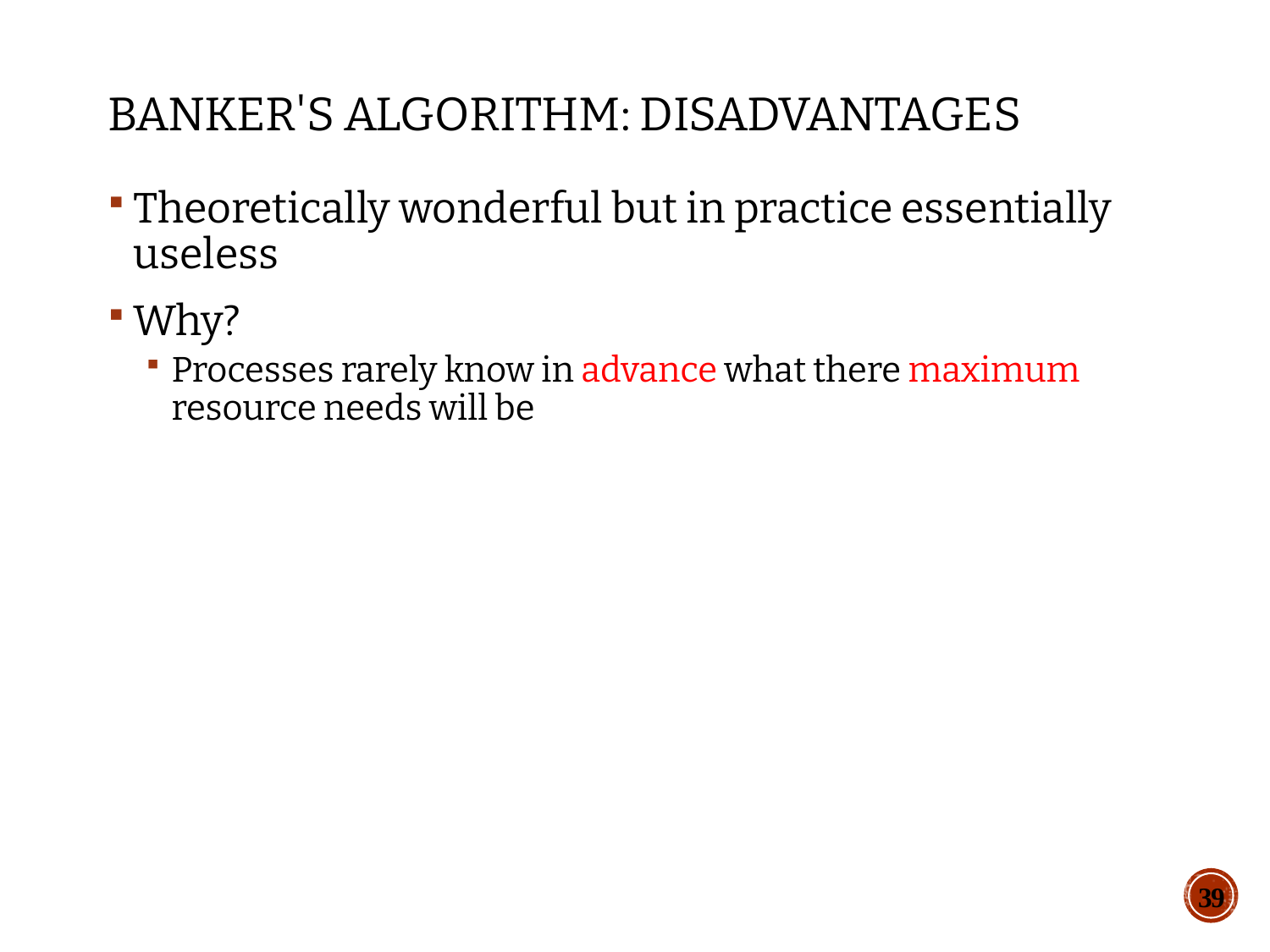

# Banker's Algorithm: Disadvantages
Theoretically wonderful but in practice essentially useless
Why?
Processes rarely know in advance what there maximum resource needs will be
39